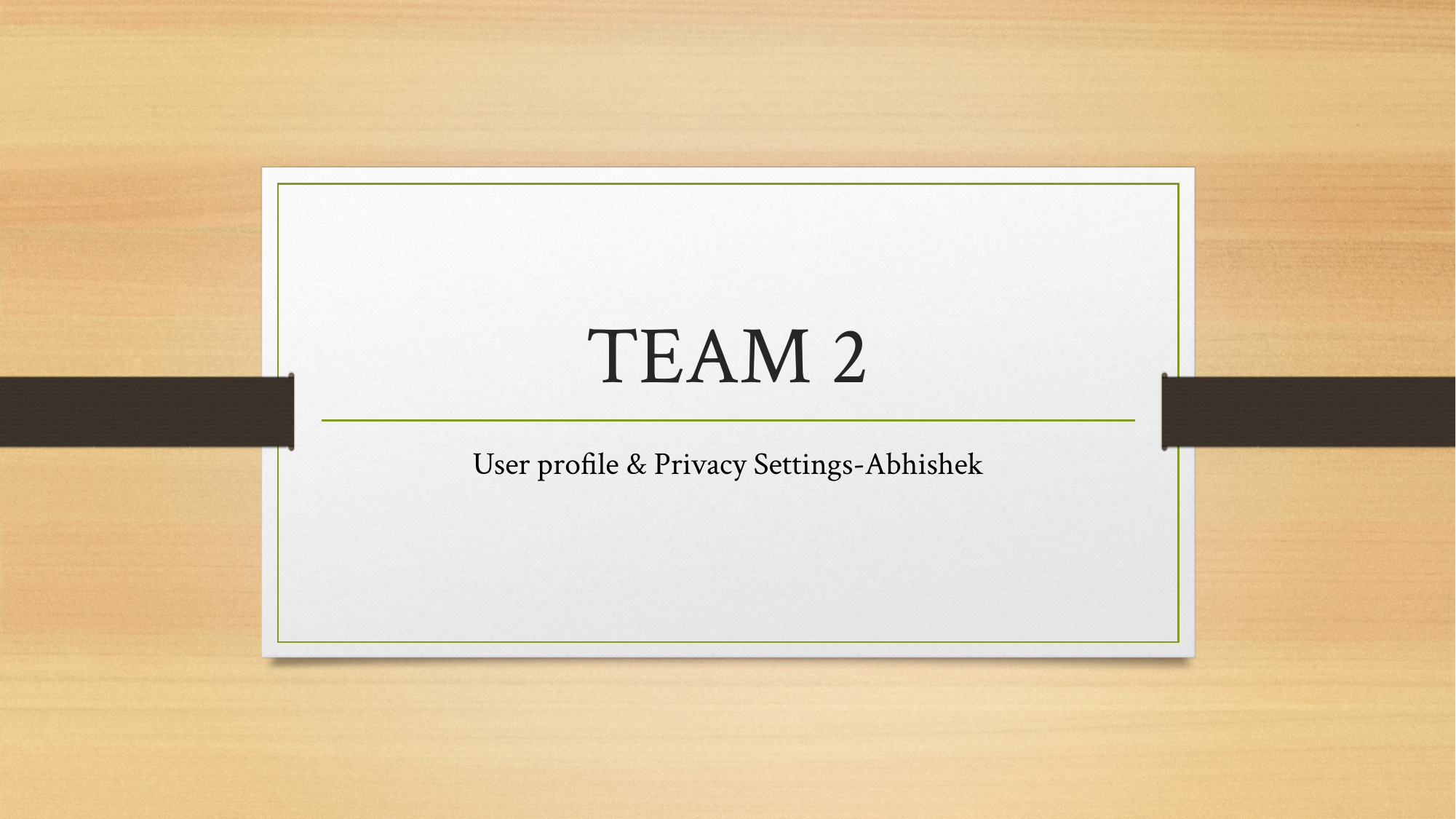

# TEAM 2
User profile & Privacy Settings-Abhishek